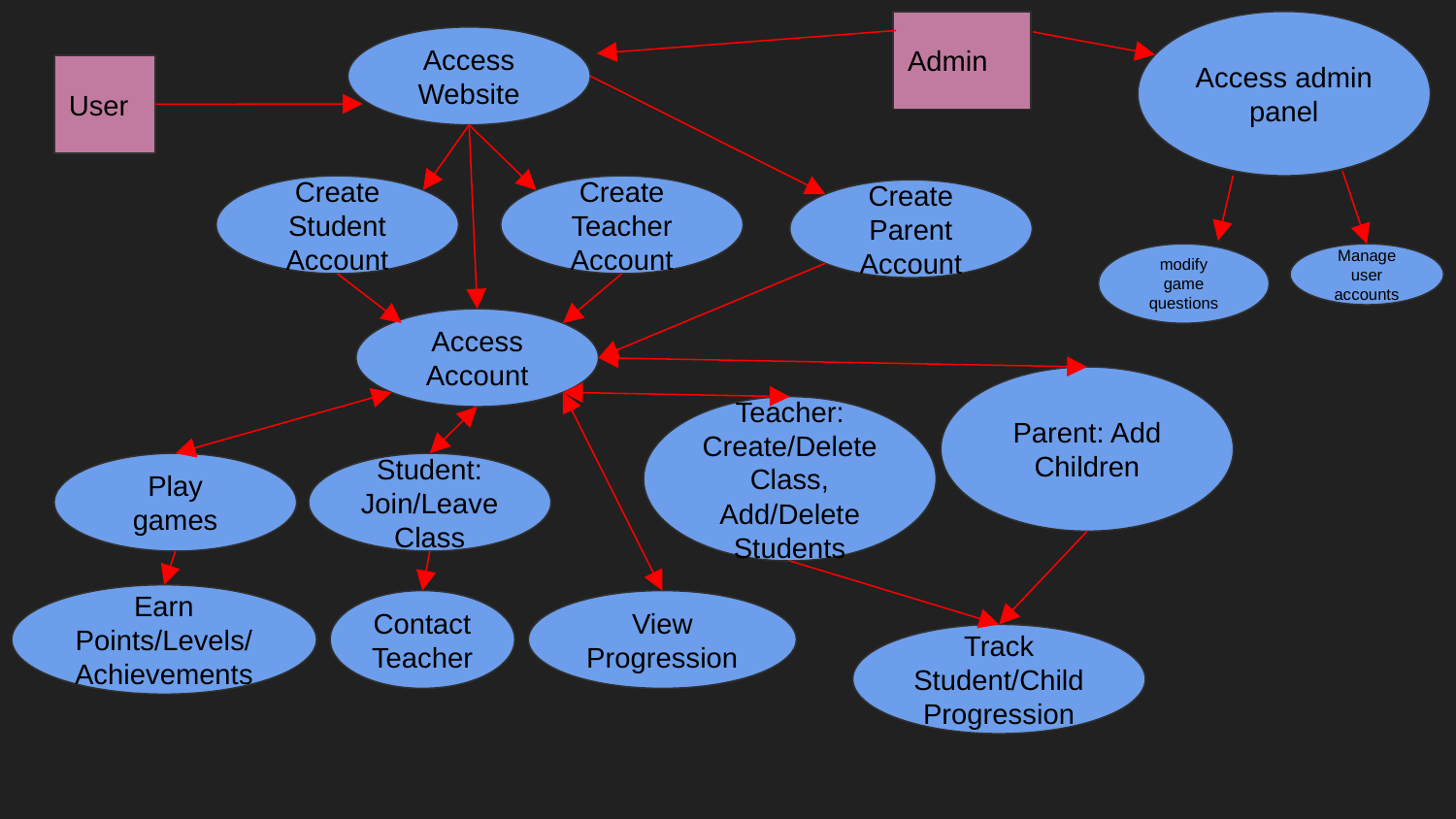

Admin
Access admin panel
Access Website
User
Create Teacher Account
Create Student Account
Create Parent Account
modify game questions
Manage user accounts
Access Account
Parent: Add Children
Teacher: Create/Delete Class, Add/Delete Students
Play games
Student: Join/Leave Class
Earn Points/Levels/Achievements
Contact Teacher
View Progression
Track Student/Child Progression